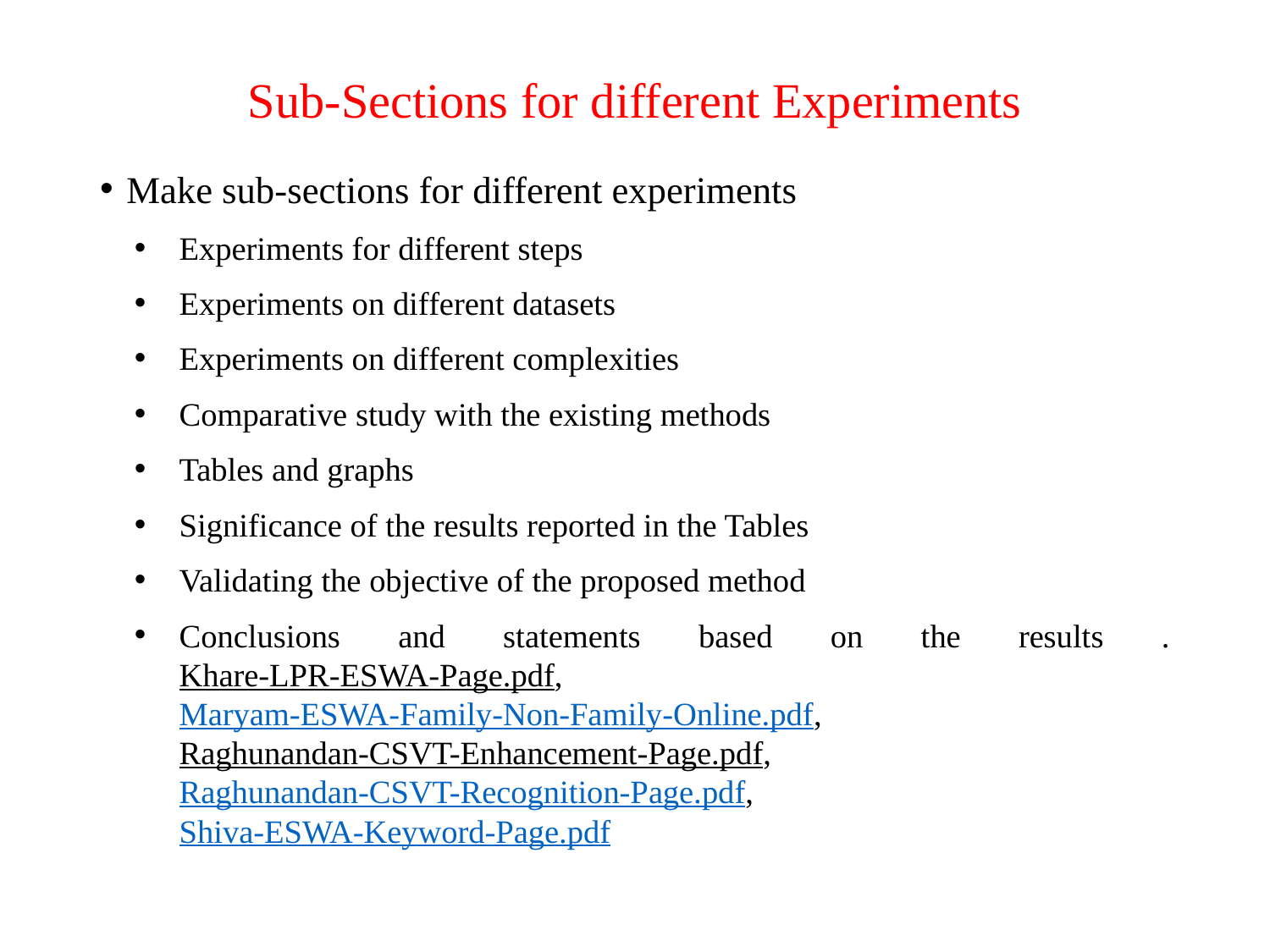

# Sub-Sections for different Experiments
Make sub-sections for different experiments
Experiments for different steps
Experiments on different datasets
Experiments on different complexities
Comparative study with the existing methods
Tables and graphs
Significance of the results reported in the Tables
Validating the objective of the proposed method
Conclusions and statements based on the results . Khare-LPR-ESWA-Page.pdf, Maryam-ESWA-Family-Non-Family-Online.pdf, Raghunandan-CSVT-Enhancement-Page.pdf, Raghunandan-CSVT-Recognition-Page.pdf, Shiva-ESWA-Keyword-Page.pdf